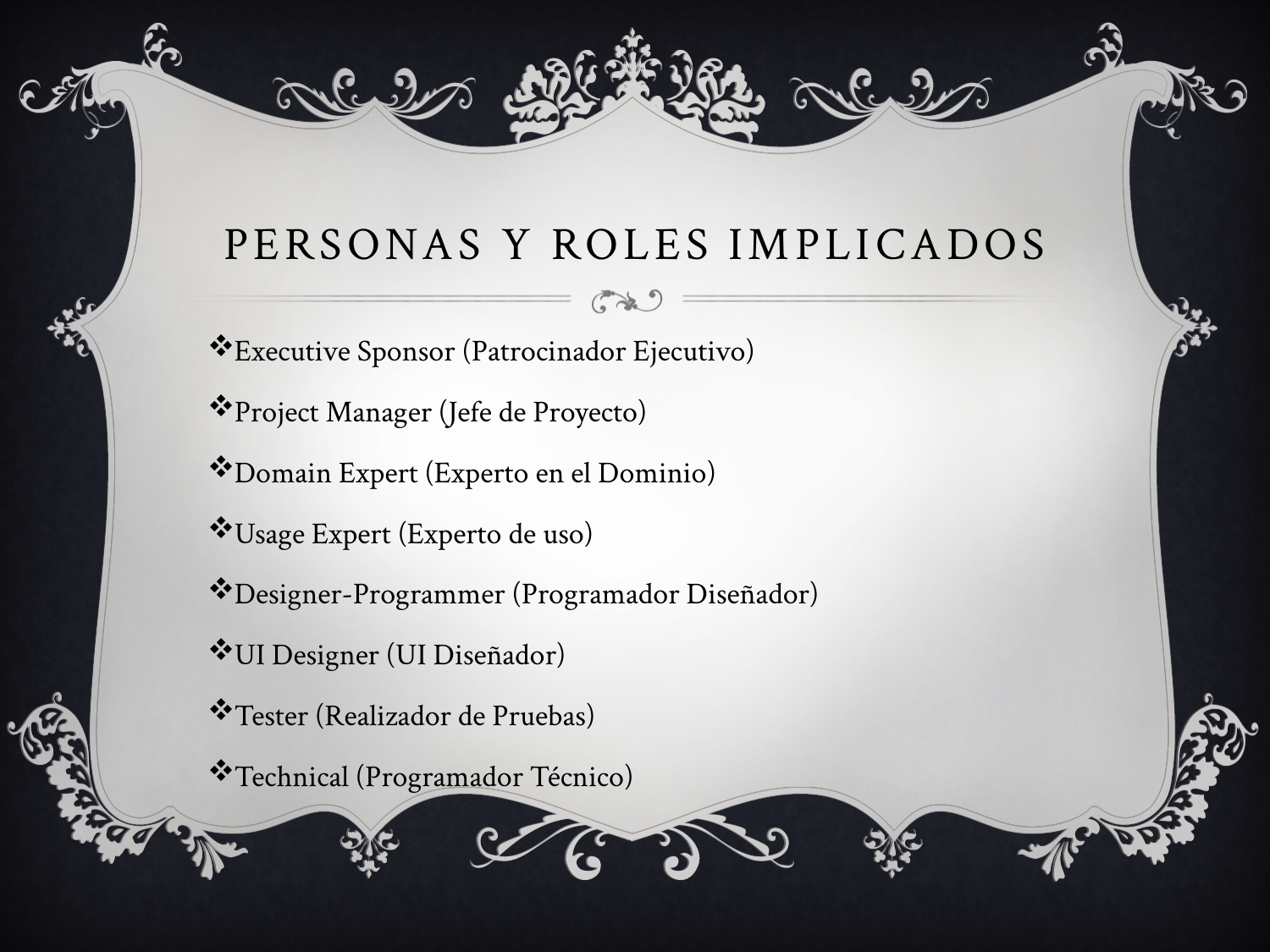

# PERSONAS Y ROLES IMPLICADOS
Executive Sponsor (Patrocinador Ejecutivo)
Project Manager (Jefe de Proyecto)
Domain Expert (Experto en el Dominio)
Usage Expert (Experto de uso)
Designer-Programmer (Programador Diseñador)
UI Designer (UI Diseñador)
Tester (Realizador de Pruebas)
Technical (Programador Técnico)